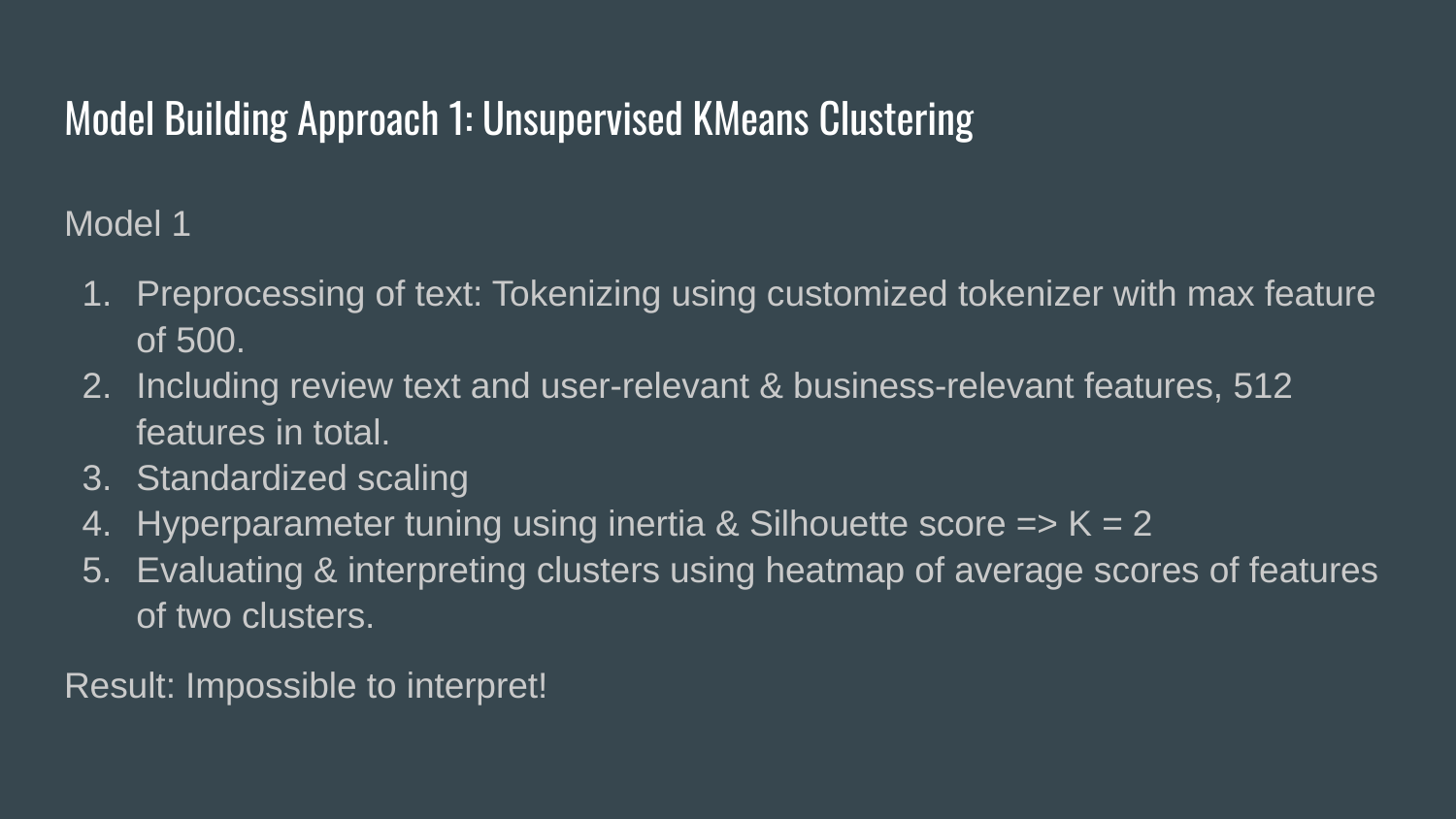

# Model Building Approach 1: Unsupervised KMeans Clustering
Model 1
Preprocessing of text: Tokenizing using customized tokenizer with max feature of 500.
Including review text and user-relevant & business-relevant features, 512 features in total.
Standardized scaling
Hyperparameter tuning using inertia & Silhouette score => K = 2
Evaluating & interpreting clusters using heatmap of average scores of features of two clusters.
Result: Impossible to interpret!